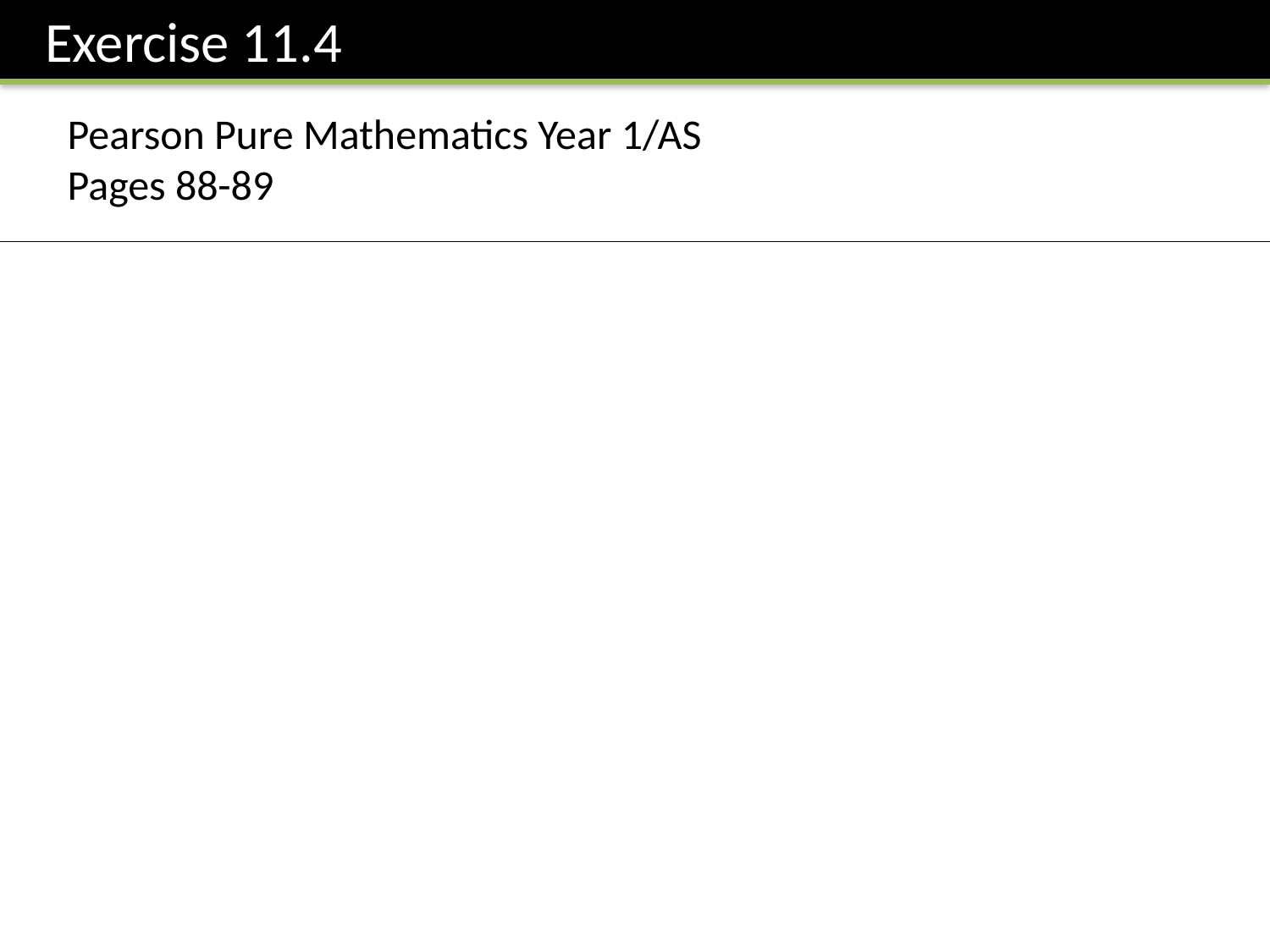

Exercise 11.4
Pearson Pure Mathematics Year 1/AS
Pages 88-89